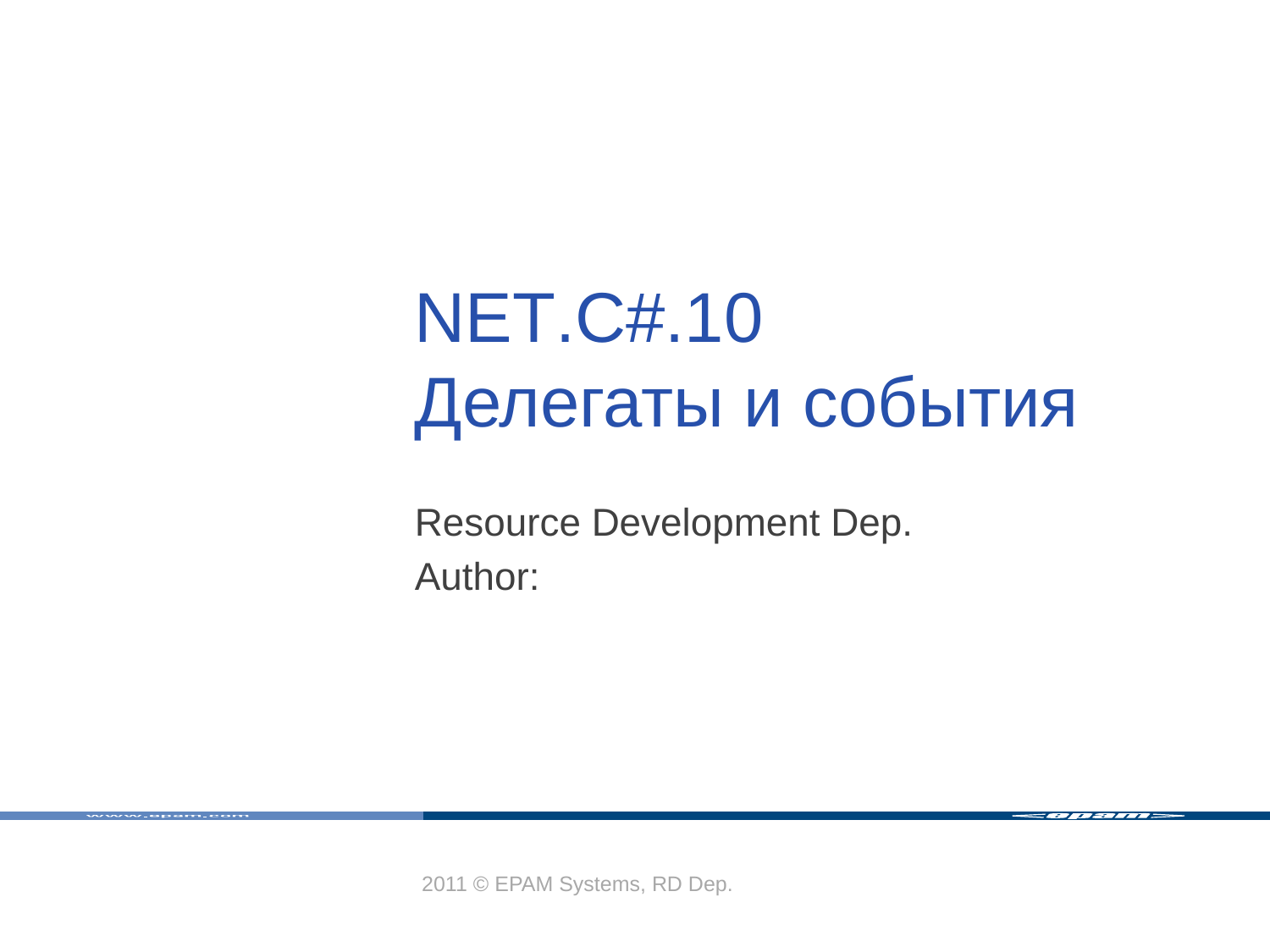

# NET.C#.10 Делегаты и события
Resource Development Dep.
Author:
2011 © EPAM Systems, RD Dep.